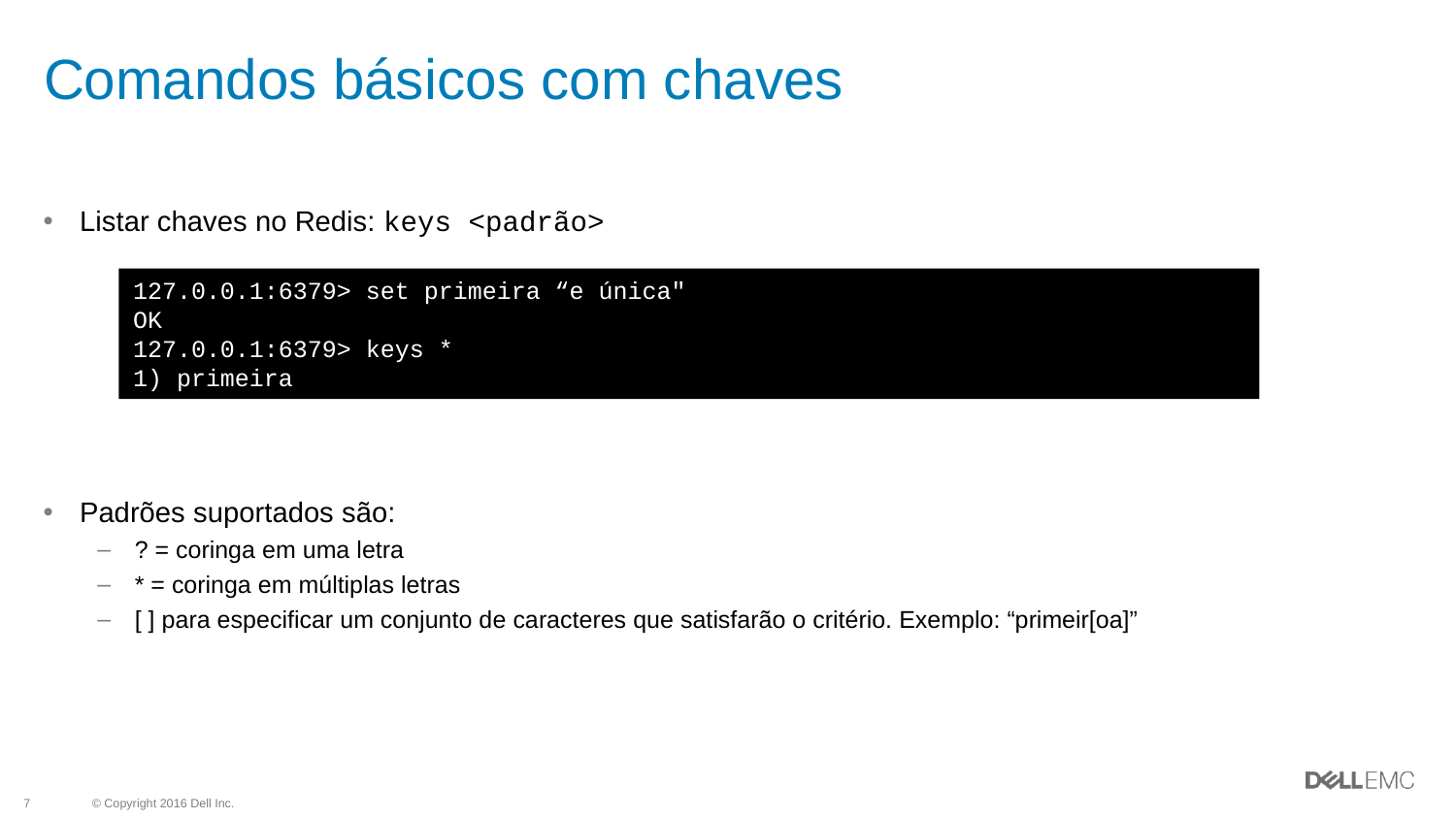

# Comandos básicos com chaves
Listar chaves no Redis: keys <padrão>

Padrões suportados são:
? = coringa em uma letra
* = coringa em múltiplas letras
[ ] para especificar um conjunto de caracteres que satisfarão o critério. Exemplo: “primeir[oa]”
127.0.0.1:6379> set primeira “e única"
OK
127.0.0.1:6379> keys *
1) primeira